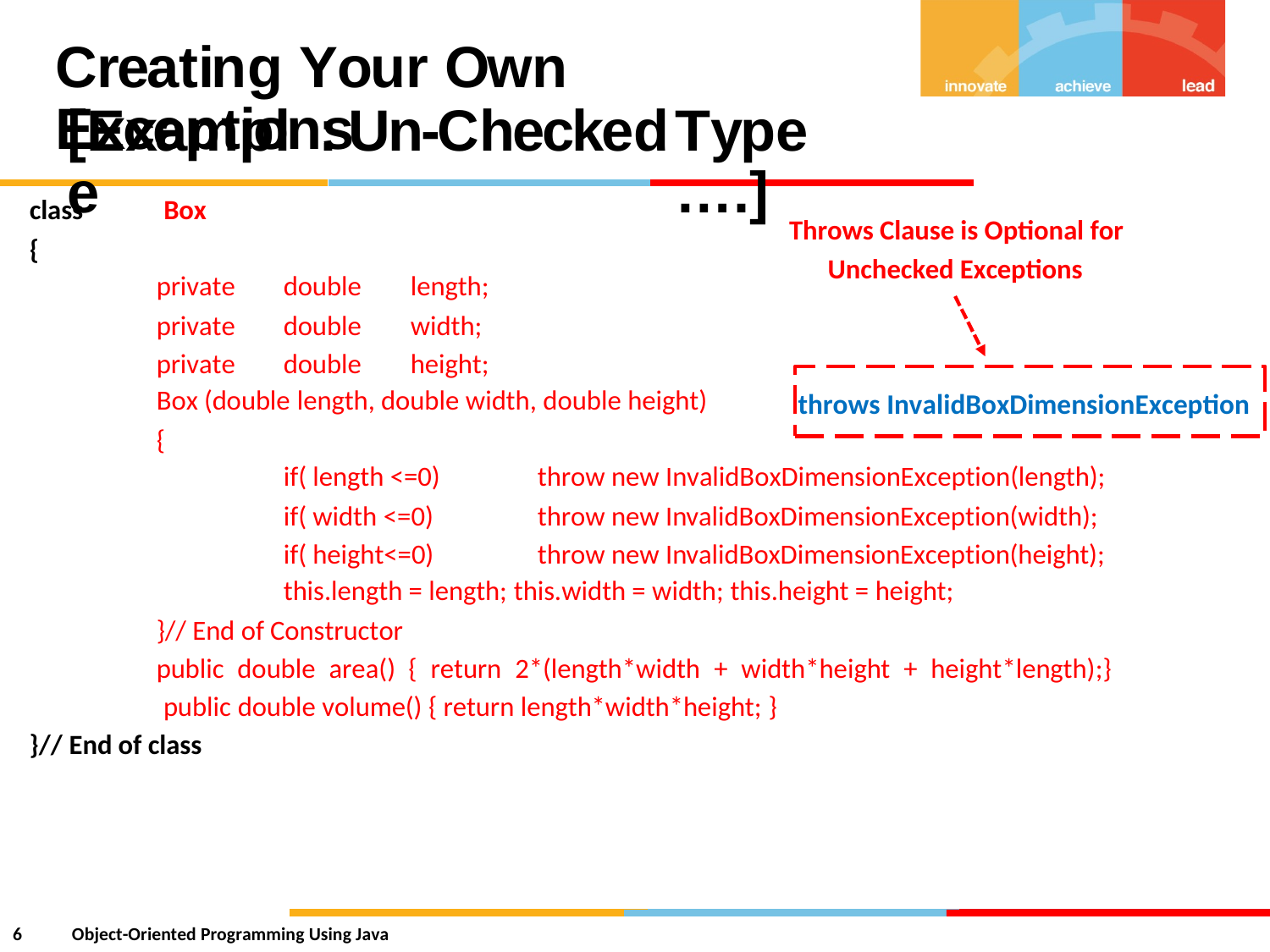

Creating Your Own Exceptions
[Example
:
Un-Checked
Type ….]

class
{
Box
Throws Clause is Optional for
Unchecked Exceptions
private
private
private
double
double
double
length;
width;
height;

throws InvalidBoxDimensionException
Box (double length, double width, double height)
{
if( length <=0)
if( width <=0)
if( height<=0)
throw new InvalidBoxDimensionException(length);
throw new InvalidBoxDimensionException(width);
throw new InvalidBoxDimensionException(height);
this.length = length; this.width = width; this.height = height;
}// End of Constructor
public  double  area()  {  return  2*(length*width  +  width*height  +  height*length);}
public double volume() { return length*width*height; }
}// End of class

6
Object-Oriented Programming Using Java